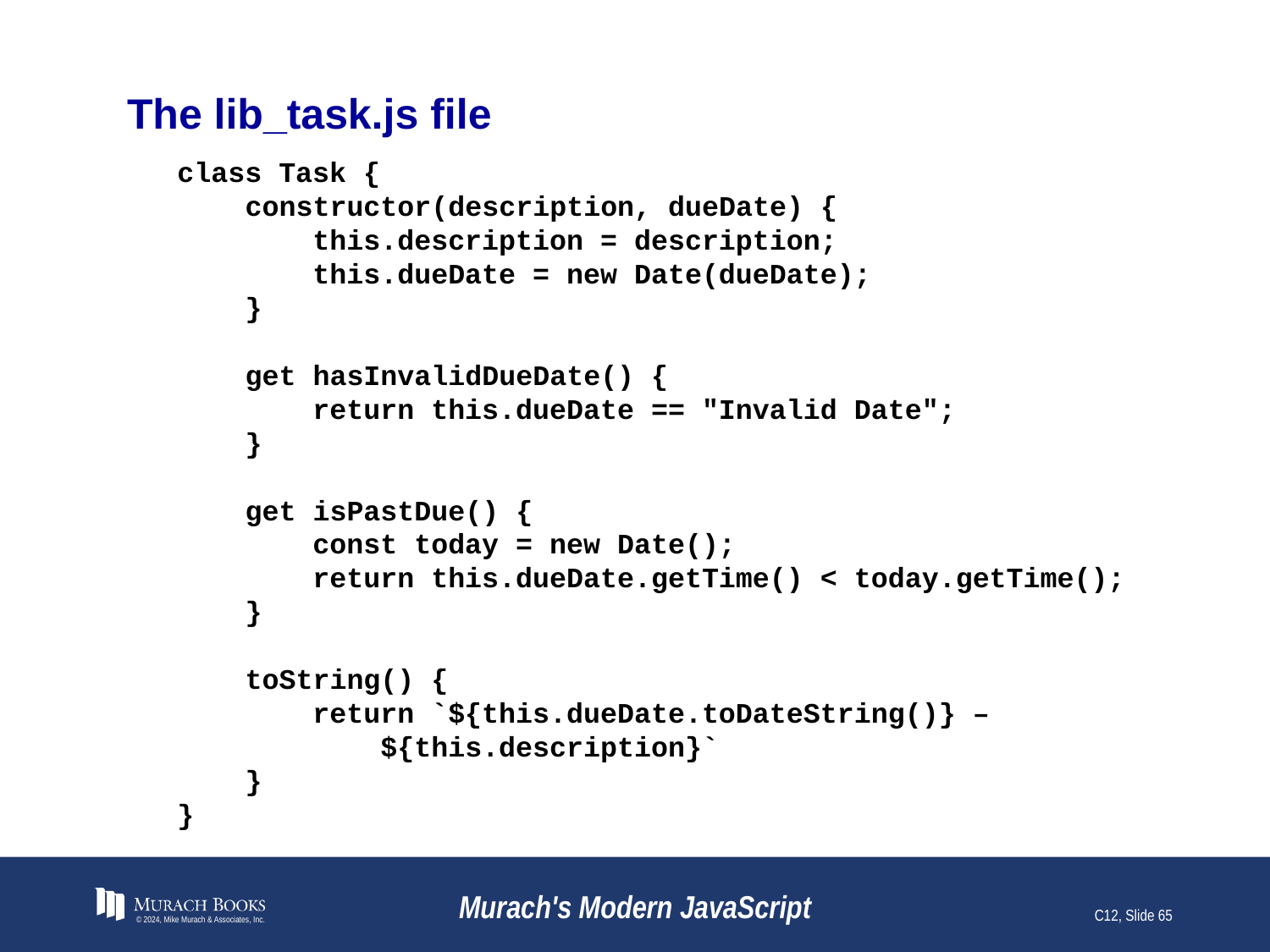

# The lib_task.js file
class Task {
    constructor(description, dueDate) {
        this.description = description;
        this.dueDate = new Date(dueDate);
    }

    get hasInvalidDueDate() {
        return this.dueDate == "Invalid Date";
    }

    get isPastDue() {
        const today = new Date();
        return this.dueDate.getTime() < today.getTime();
    }

    toString() {
        return `${this.dueDate.toDateString()} –
            ${this.description}`
    }
}

© 2024, Mike Murach & Associates, Inc.
Murach's Modern JavaScript

C12, Slide 65